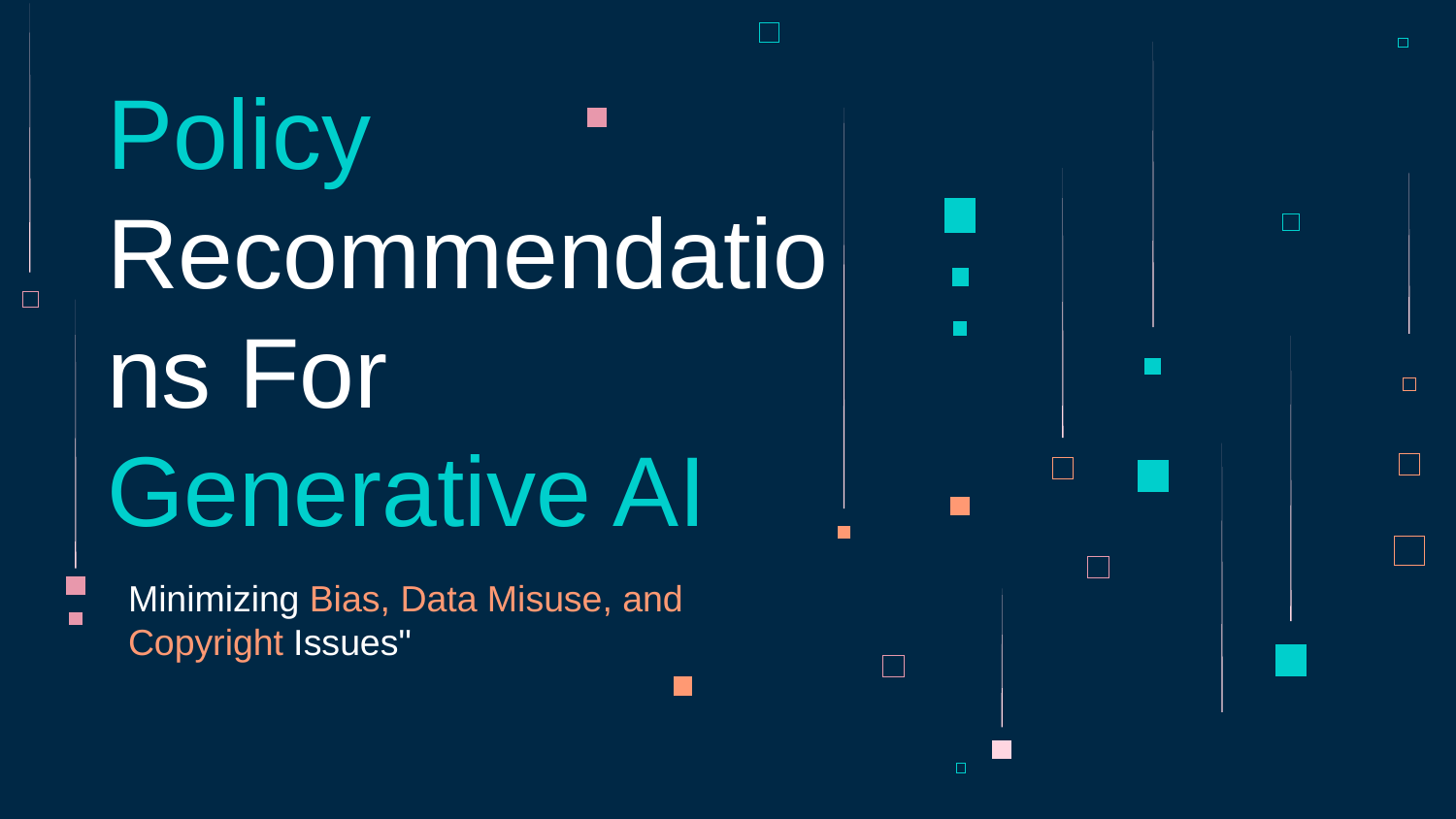

# Policy Recommendations For Generative AI

Minimizing Bias, Data Misuse, and Copyright Issues"